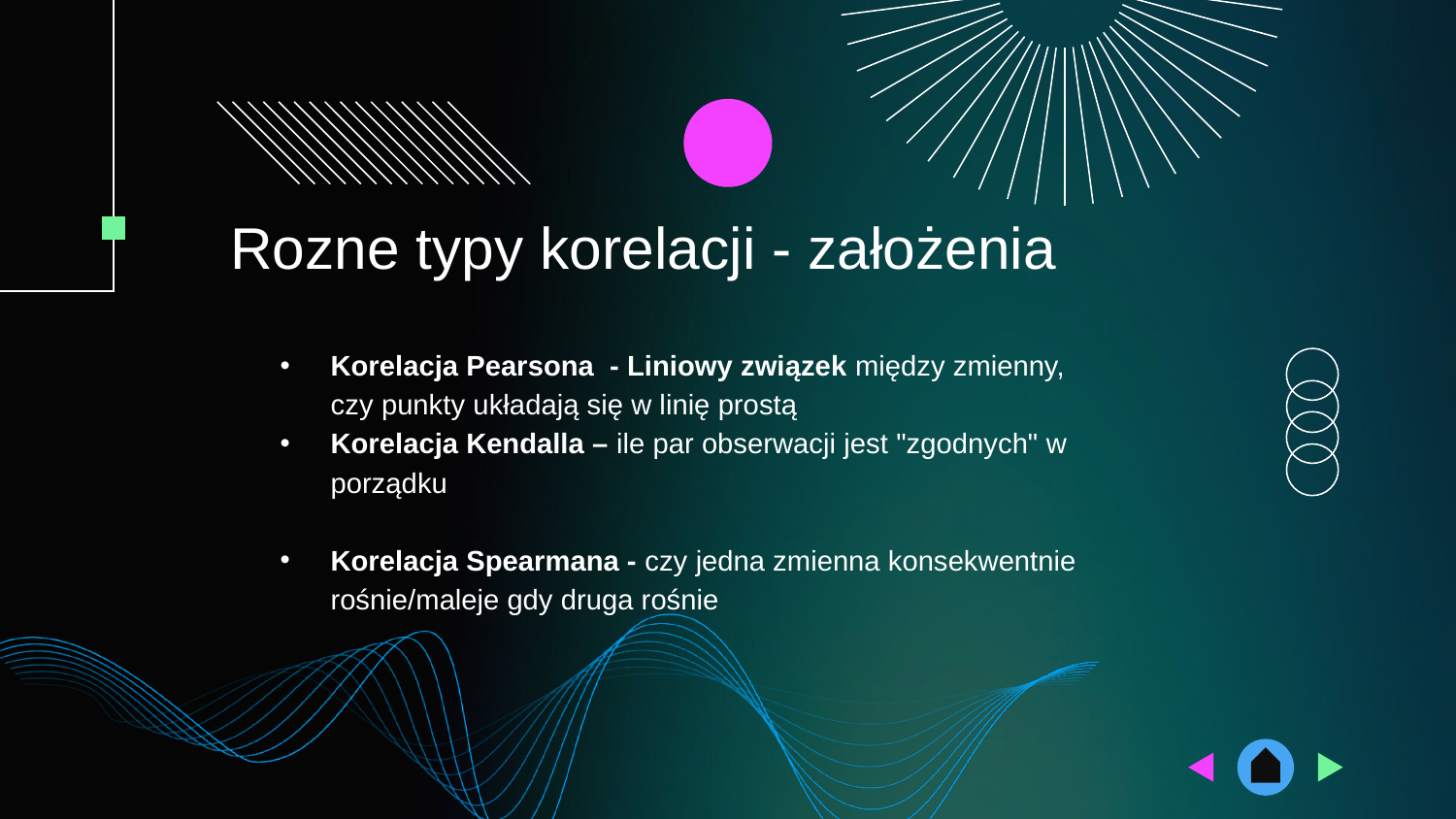

# Rozne typy korelacji - założenia
Korelacja Pearsona  - Liniowy związek między zmienny, czy punkty układają się w linię prostą
Korelacja Kendalla – ile par obserwacji jest "zgodnych" w porządku

Korelacja Spearmana - czy jedna zmienna konsekwentnie rośnie/maleje gdy druga rośnie